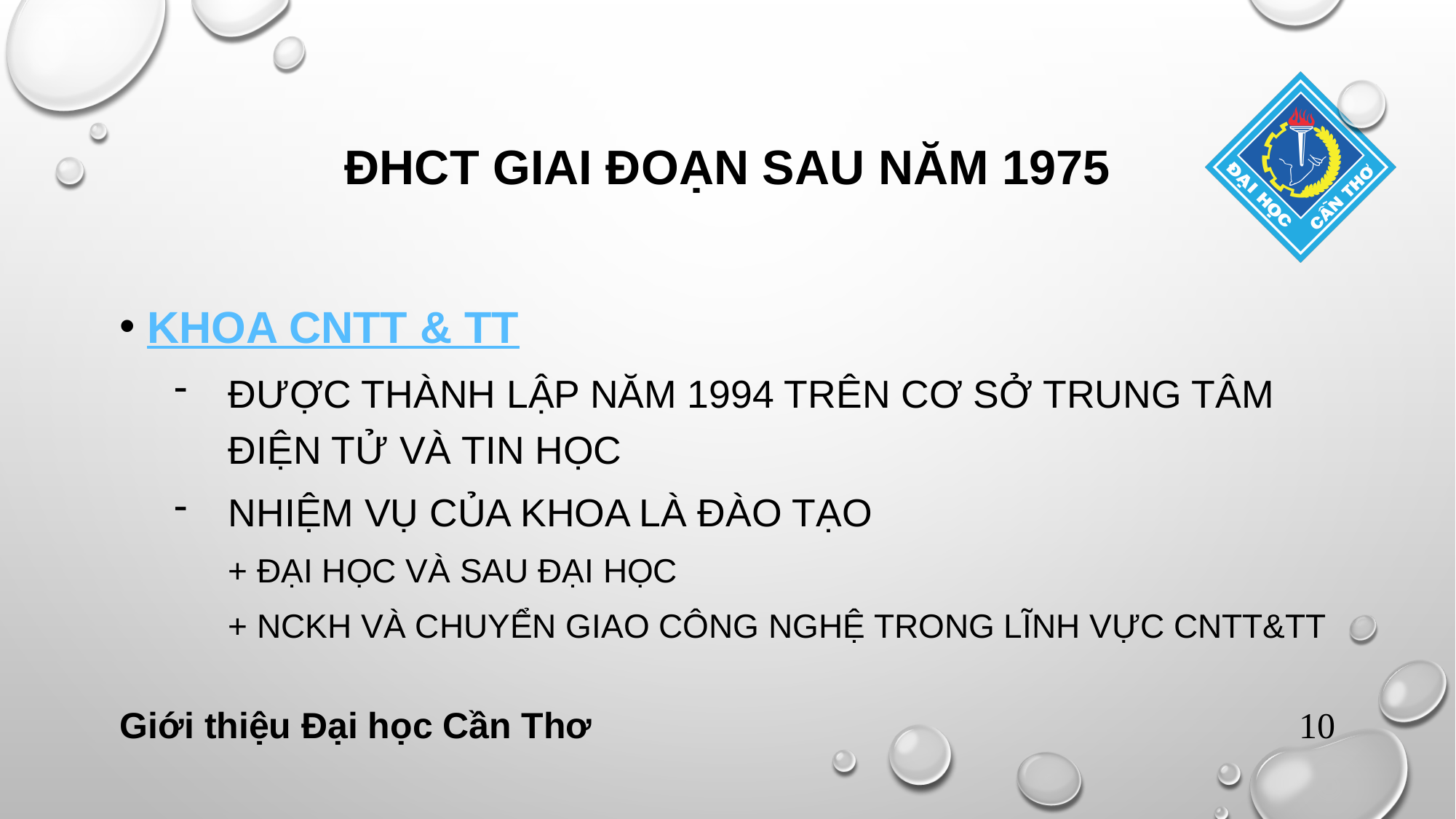

# ĐHCT GIAI ĐOẠN SAU NĂM 1975
KHOA CNTT & TT
ĐƯỢC THÀNH LẬP NĂM 1994 TRÊN CƠ SỞ TRUNG TÂM ĐIỆN TỬ VÀ TIN HỌC
NHIỆM VỤ CỦA KHOA LÀ ĐÀO TẠO
+ ĐẠI HỌC VÀ SAU ĐẠI HỌC
+ NCKH VÀ CHUYỂN GIAO CÔNG NGHỆ TRONG LĨNH VỰC CNTT&TT

Giới thiệu Đại học Cần Thơ
10